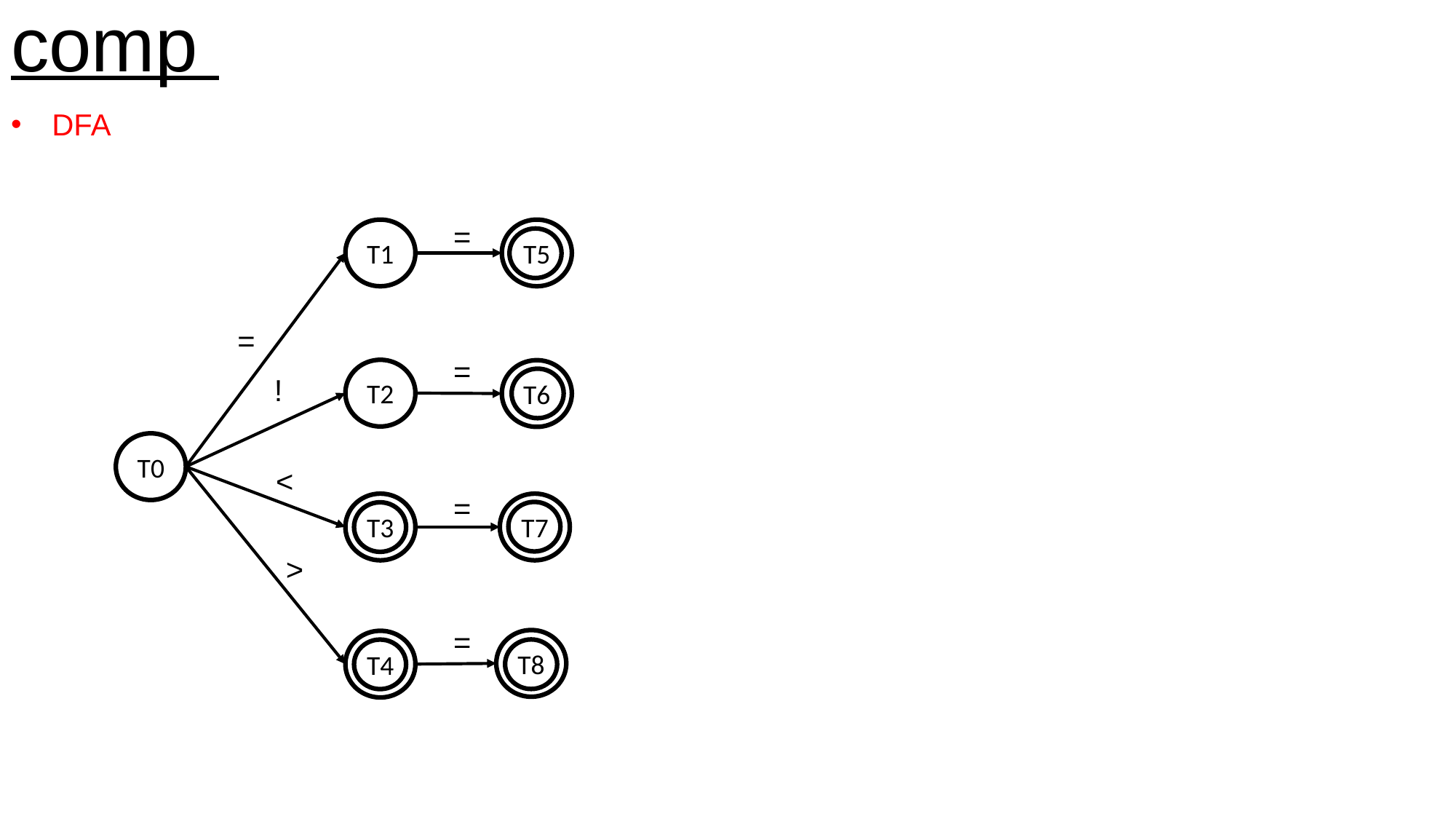

# comp
DFA
=
T1
T5

=
=
T2
T6

!
T0
<
=
T3
T7

>
=
T8
T4